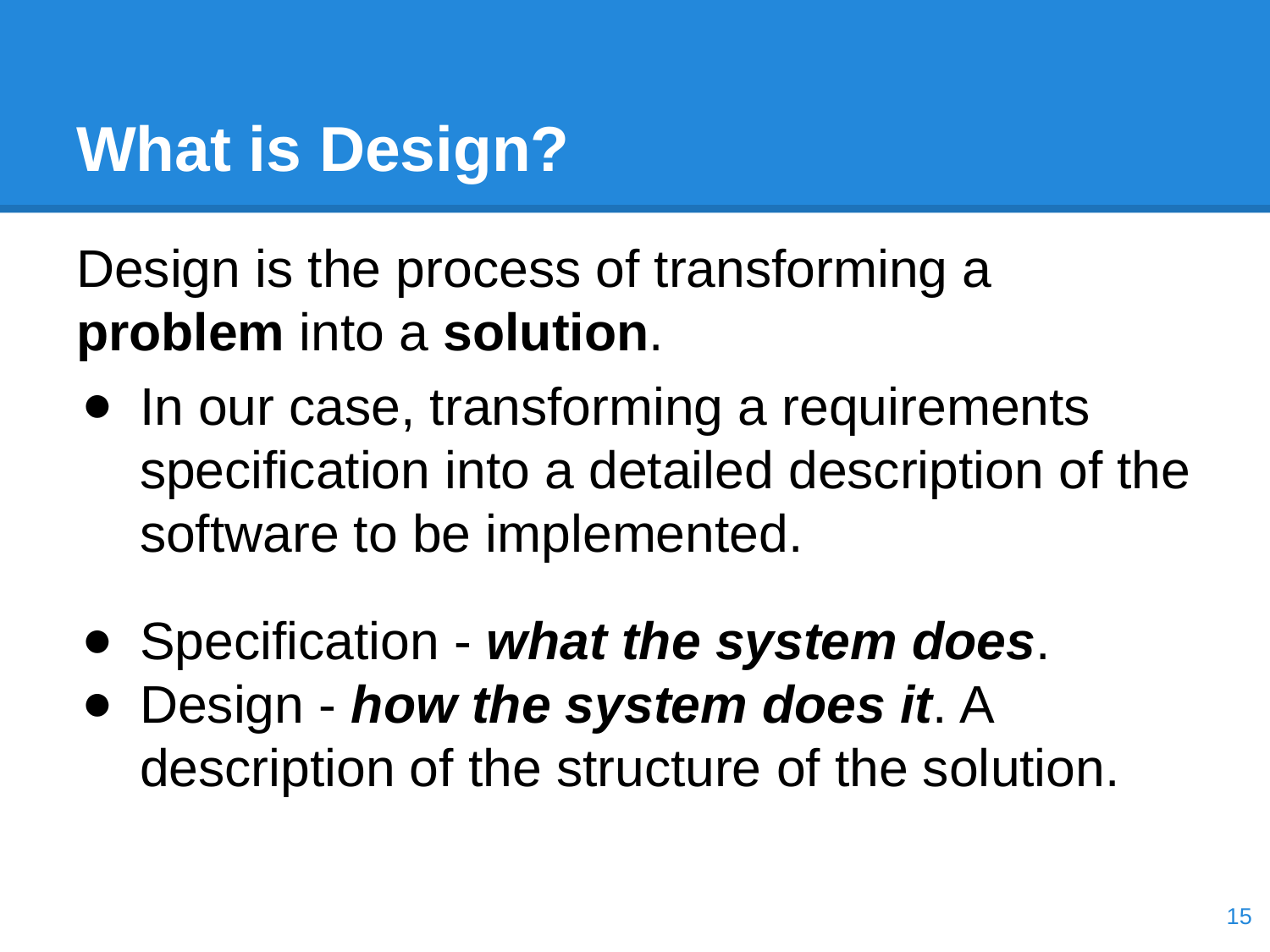

# What is Design?
Design is the process of transforming a problem into a solution.
In our case, transforming a requirements specification into a detailed description of the software to be implemented.

Specification - what the system does.
Design - how the system does it. A description of the structure of the solution.
15